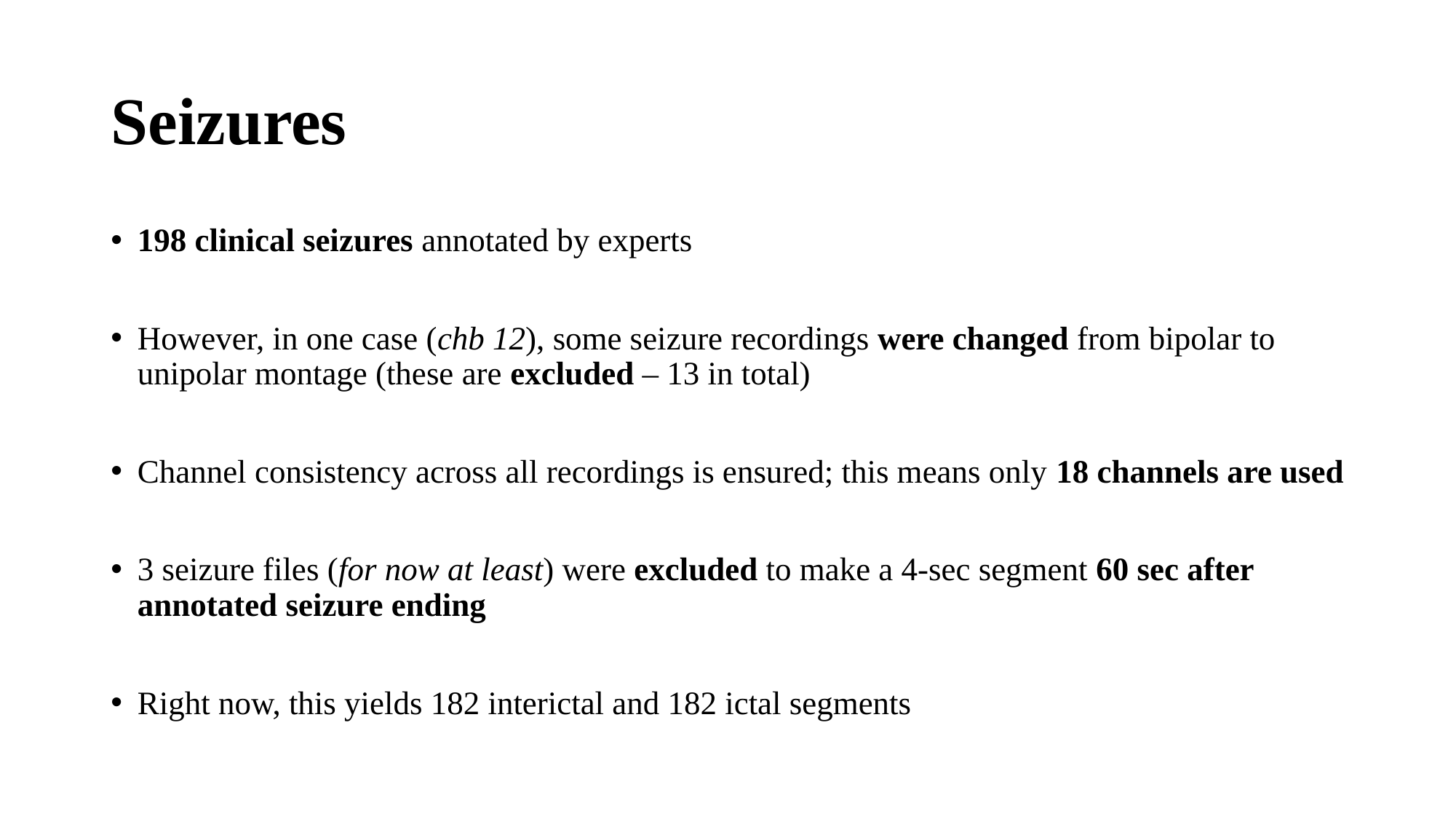

# Seizures
198 clinical seizures annotated by experts

However, in one case (chb 12), some seizure recordings were changed from bipolar to unipolar montage (these are excluded – 13 in total)

Channel consistency across all recordings is ensured; this means only 18 channels are used

3 seizure files (for now at least) were excluded to make a 4-sec segment 60 sec after annotated seizure ending

Right now, this yields 182 interictal and 182 ictal segments